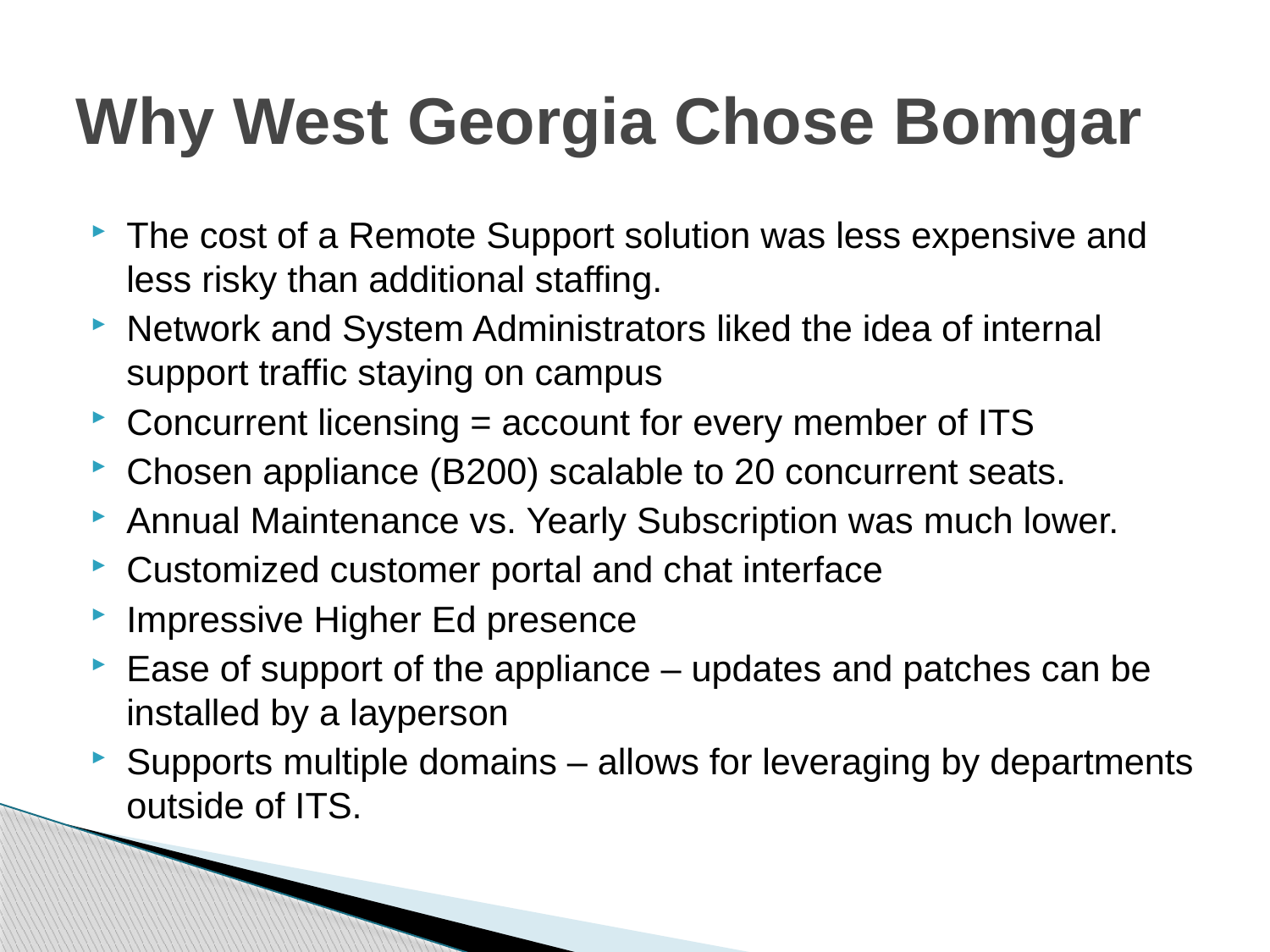

# Why West Georgia Chose Bomgar
The cost of a Remote Support solution was less expensive and less risky than additional staffing.
Network and System Administrators liked the idea of internal support traffic staying on campus
Concurrent licensing = account for every member of ITS
Chosen appliance (B200) scalable to 20 concurrent seats.
Annual Maintenance vs. Yearly Subscription was much lower.
Customized customer portal and chat interface
Impressive Higher Ed presence
Ease of support of the appliance – updates and patches can be installed by a layperson
Supports multiple domains – allows for leveraging by departments outside of ITS.